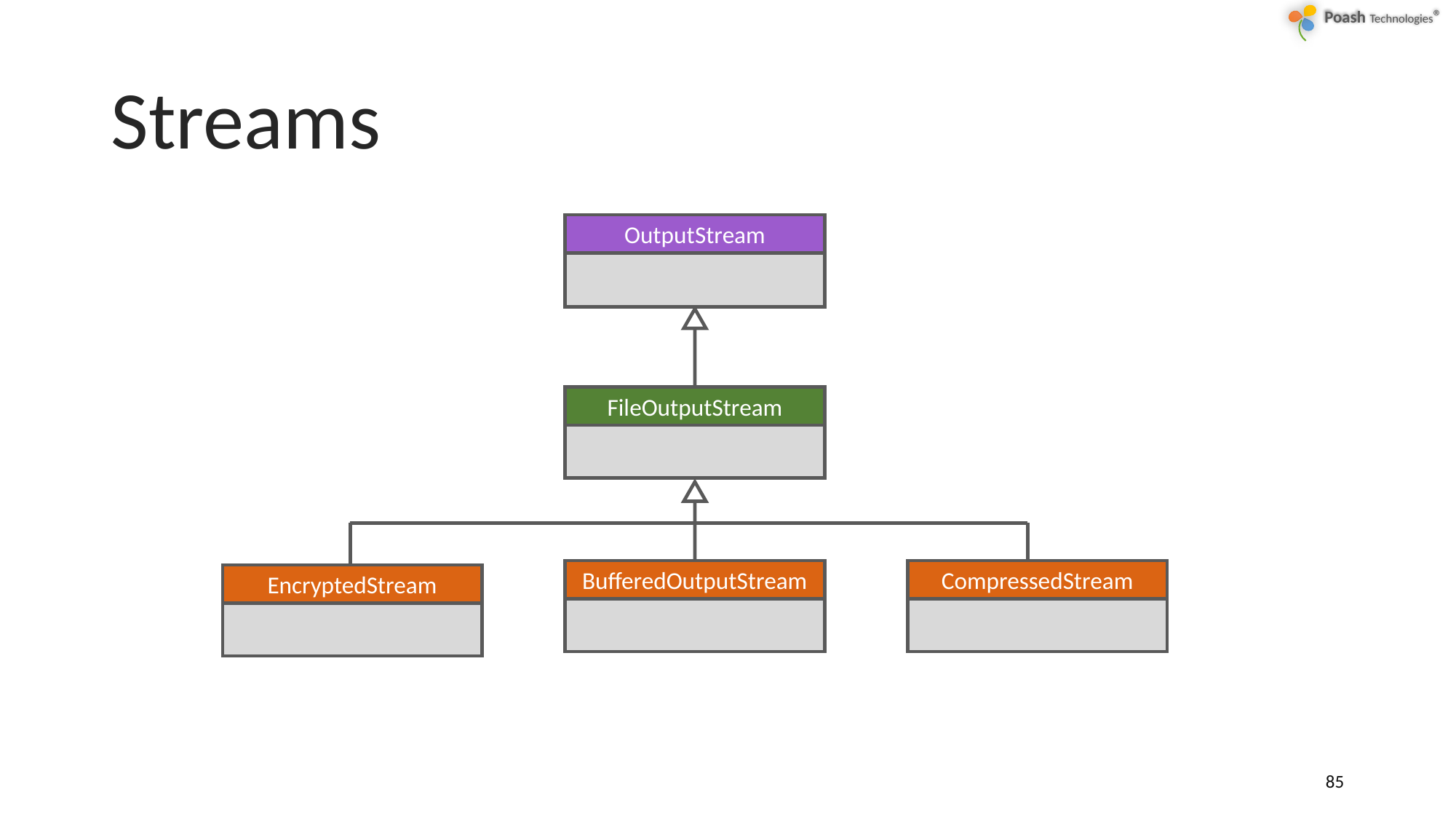

# Streams
OutputStream

FileOutputStream

BufferedOutputStream

CompressedStream

EncryptedStream

85